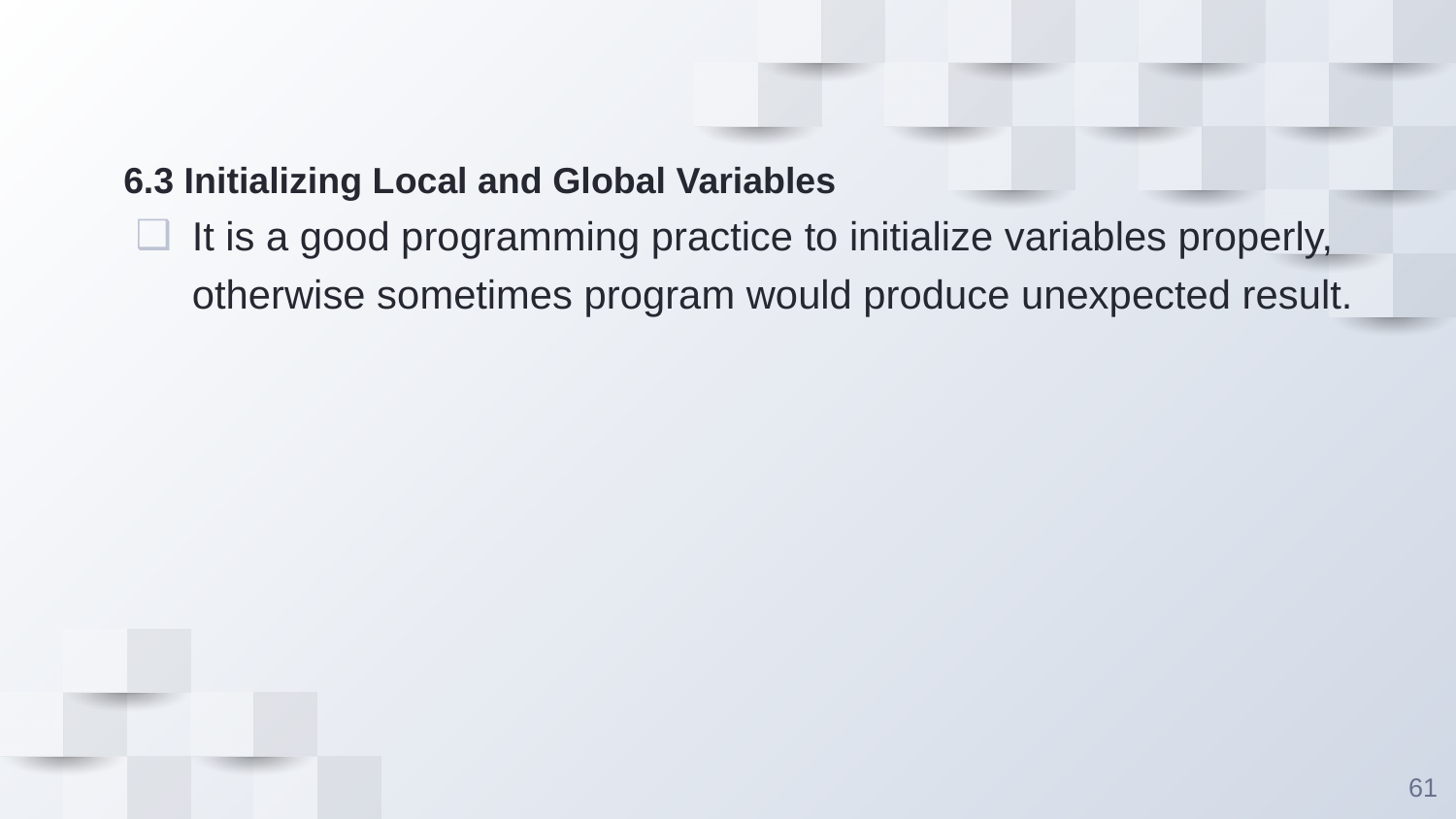

# 6.3 Initializing Local and Global Variables
It is a good programming practice to initialize variables properly, otherwise sometimes program would produce unexpected result.

61